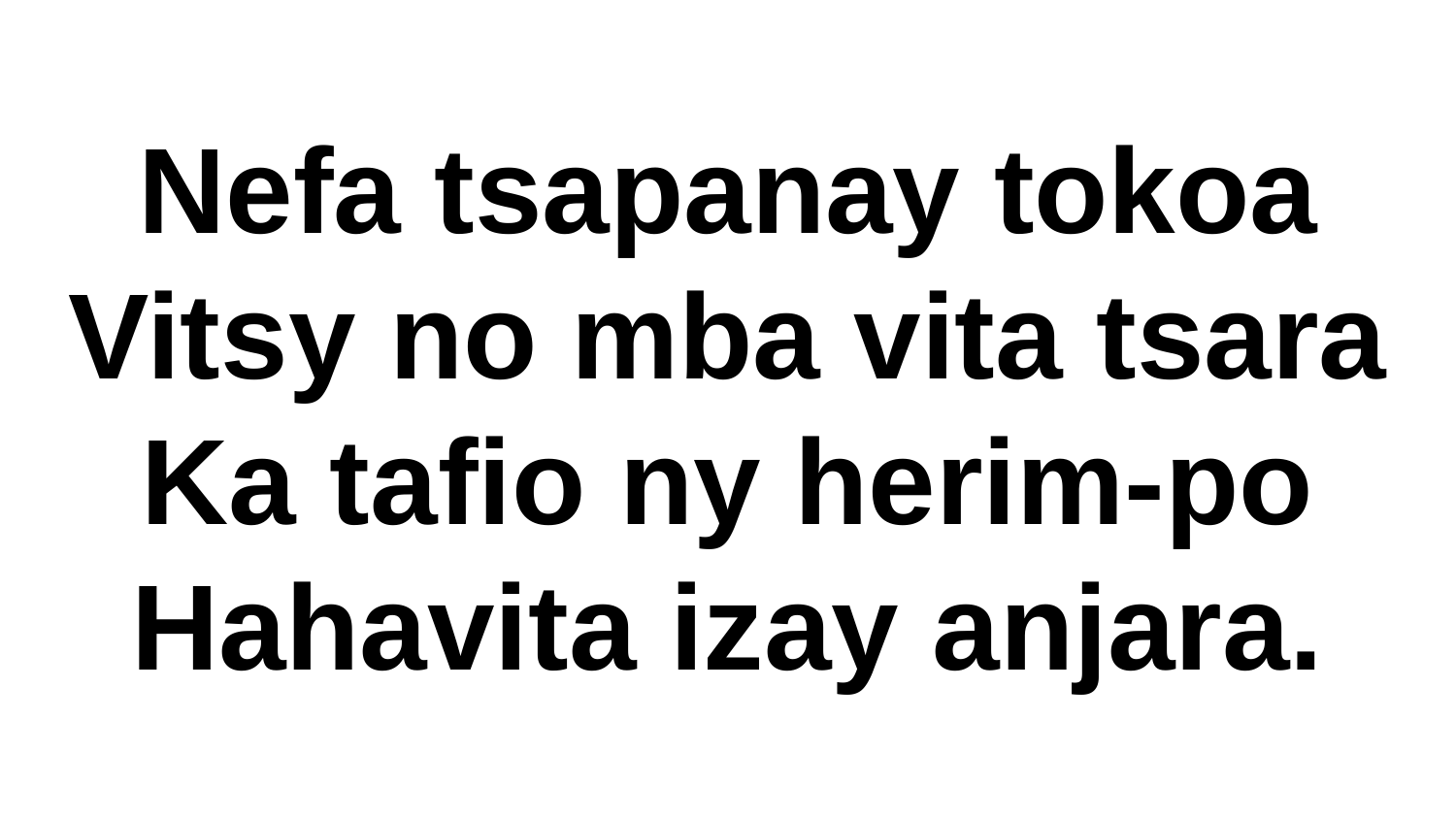

Nefa tsapanay tokoa
Vitsy no mba vita tsara
Ka tafio ny herim-po
Hahavita izay anjara.